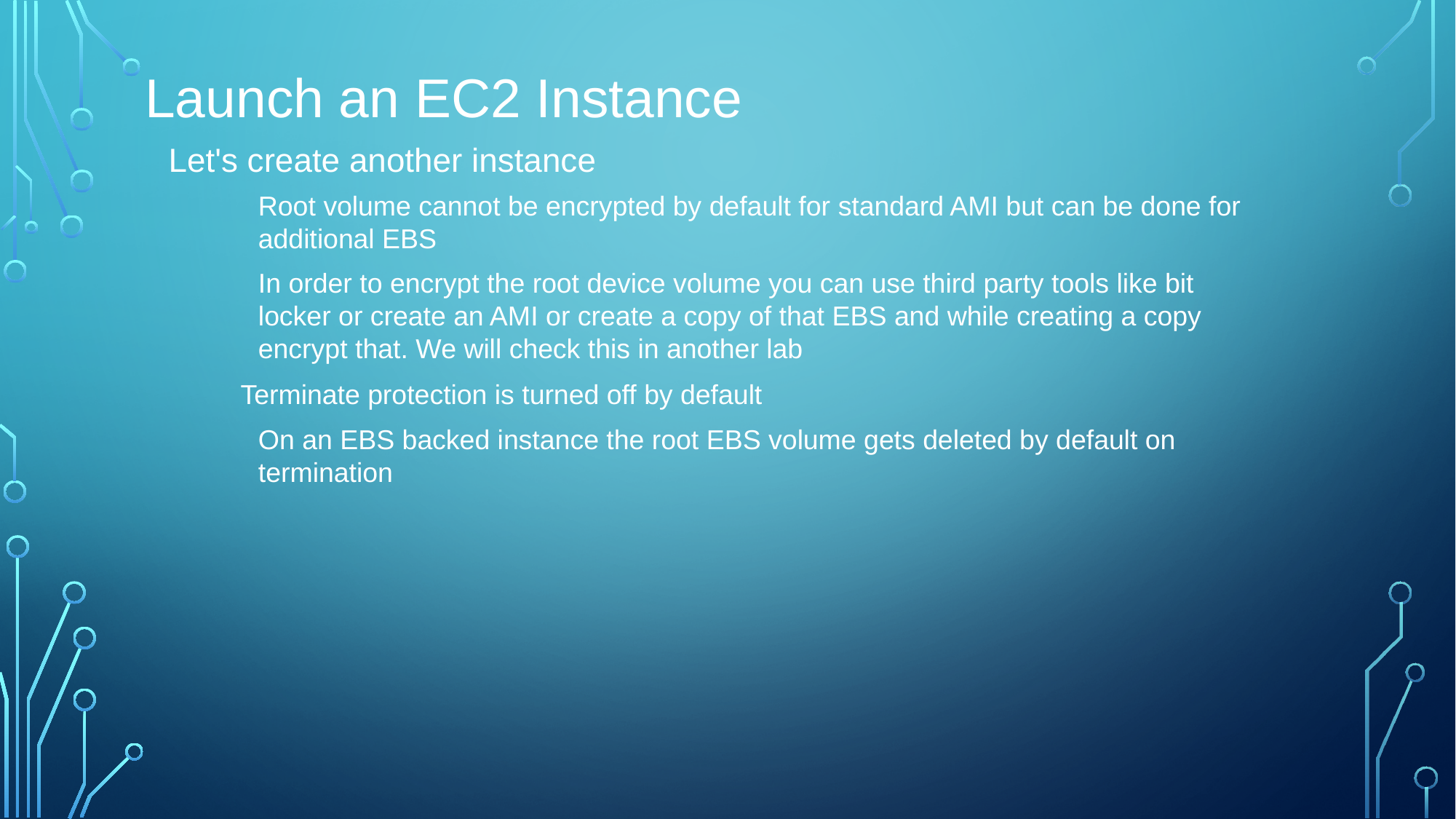

Launch an EC2 Instance
Let's create another instance
Root volume cannot be encrypted by default for standard AMI but can be done for additional EBS
In order to encrypt the root device volume you can use third party tools like bit locker or create an AMI or create a copy of that EBS and while creating a copy encrypt that. We will check this in another lab

Terminate protection is turned off by default
On an EBS backed instance the root EBS volume gets deleted by default on termination